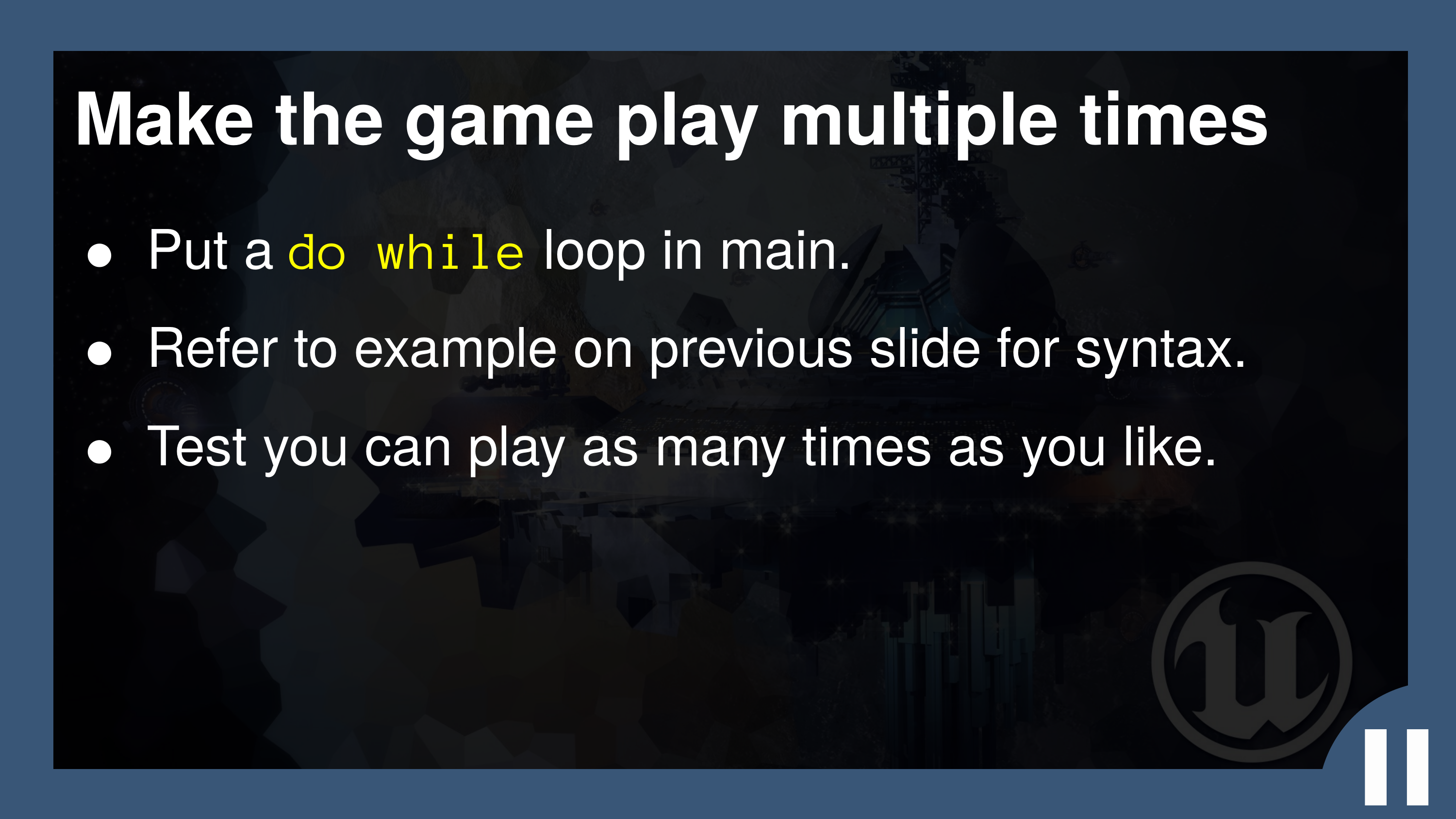

Make the game play multiple times
Put a do while loop in main.
Refer to example on previous slide for syntax.
Test you can play as many times as you like.